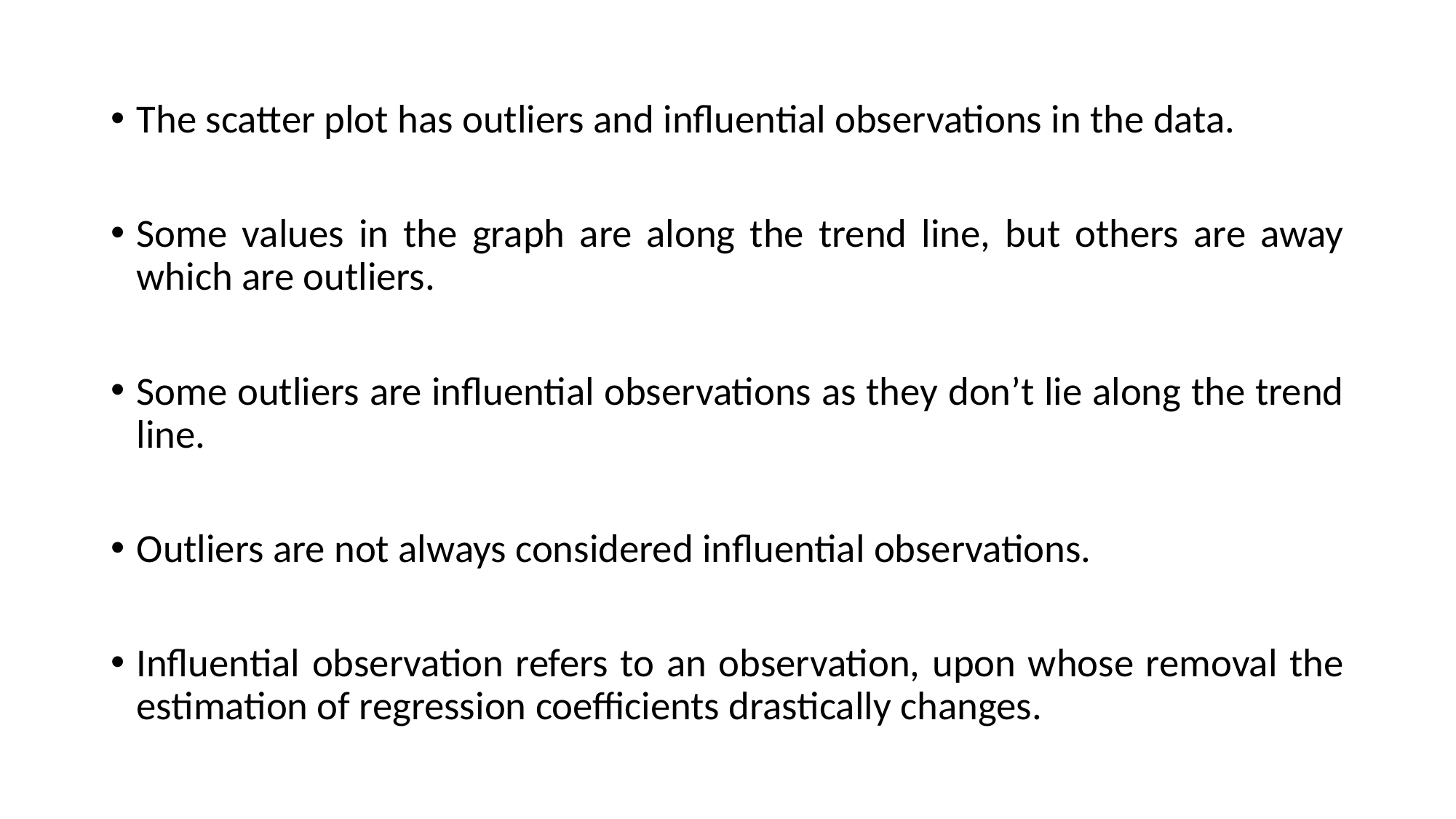

The scatter plot has outliers and influential observations in the data.

Some values in the graph are along the trend line, but others are away which are outliers.

Some outliers are influential observations as they don’t lie along the trend line.

Outliers are not always considered influential observations.

Influential observation refers to an observation, upon whose removal the estimation of regression coefficients drastically changes.